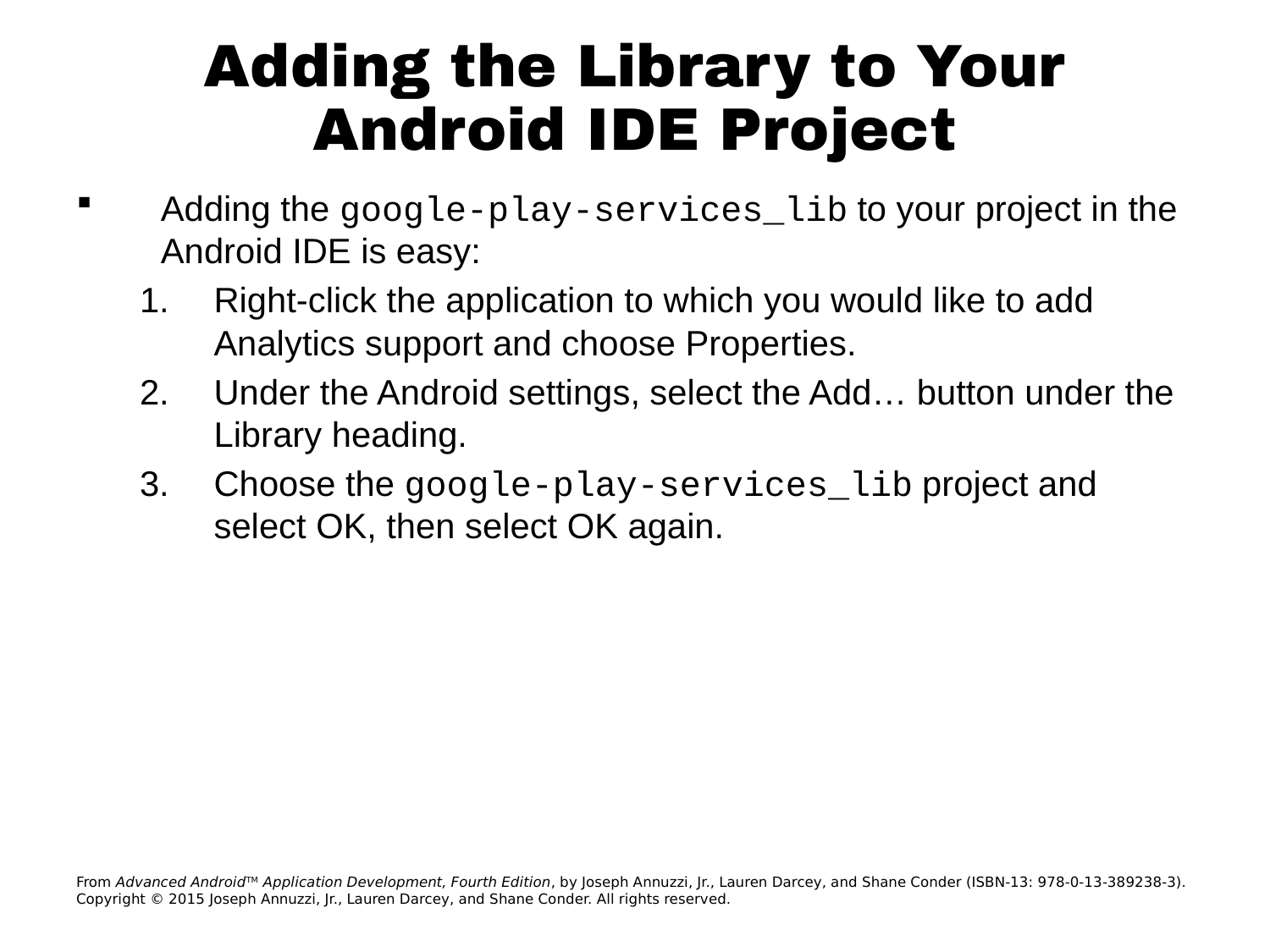

# Adding the Library to Your Android IDE Project
Adding the google-play-services_lib to your project in the Android IDE is easy:
Right-click the application to which you would like to add Analytics support and choose Properties.
Under the Android settings, select the Add… button under the Library heading.
Choose the google-play-services_lib project and select OK, then select OK again.
From Advanced AndroidTM Application Development, Fourth Edition, by Joseph Annuzzi, Jr., Lauren Darcey, and Shane Conder (ISBN-13: 978-0-13-389238-3). Copyright © 2015 Joseph Annuzzi, Jr., Lauren Darcey, and Shane Conder. All rights reserved.